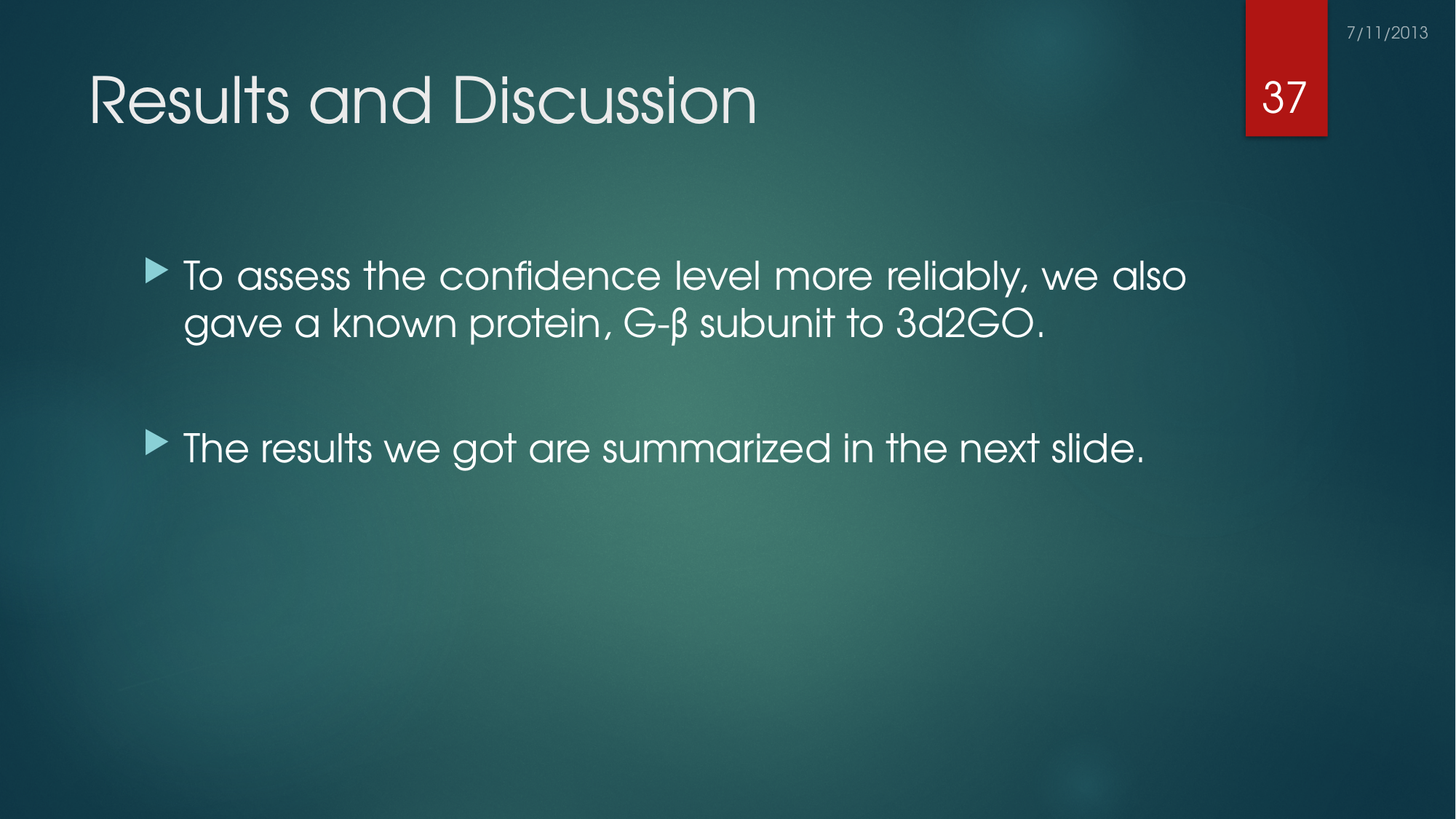

7/11/2013
37
# Results and Discussion
To assess the confidence level more reliably, we also gave a known protein, G-β subunit to 3d2GO.

The results we got are summarized in the next slide.